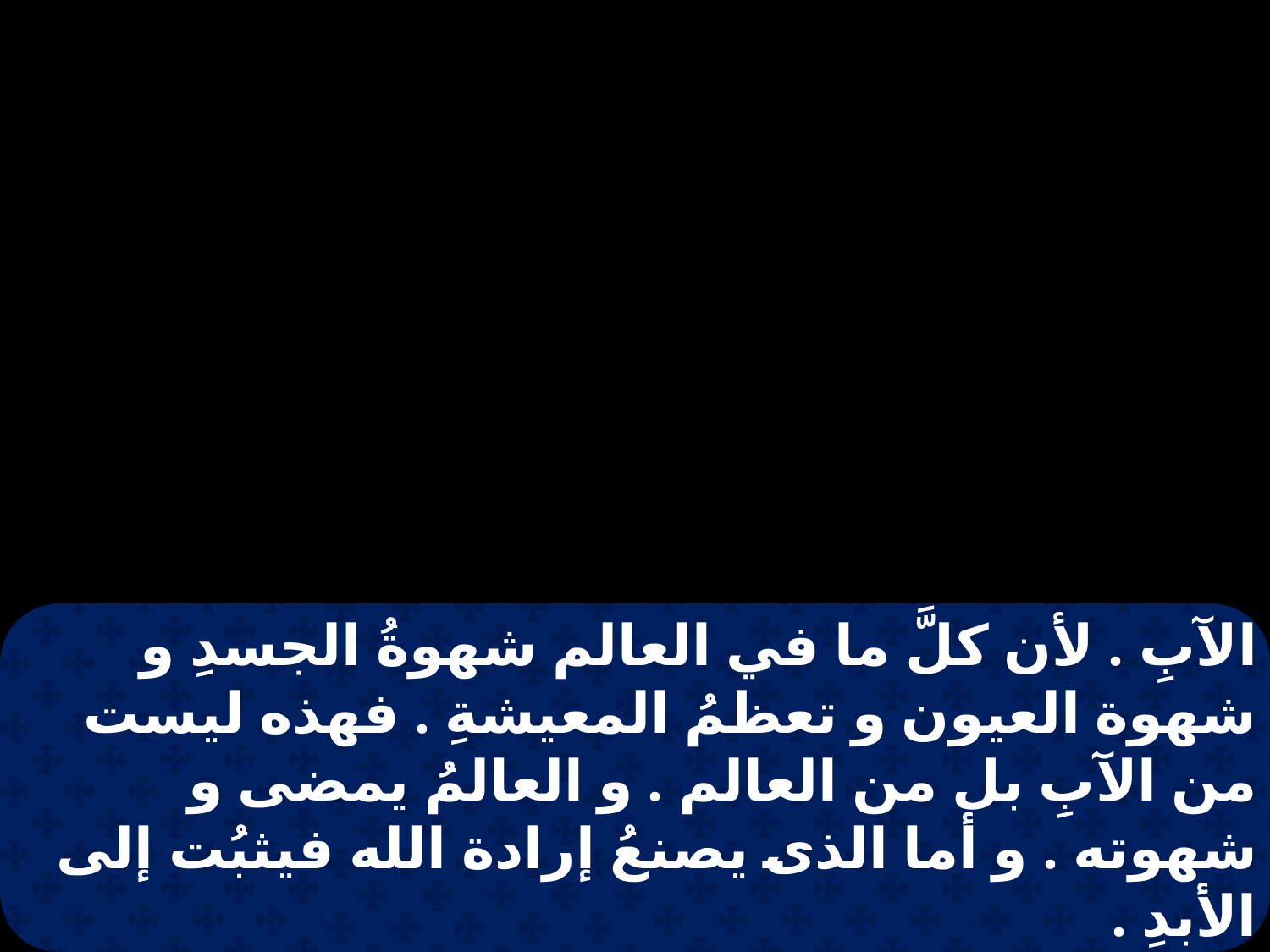

الآبِ . لأن كلَّ ما في العالم شهوةُ الجسدِ و شهوة العيون و تعظمُ المعيشةِ . فهذه ليست من الآبِ بل من العالم . و العالمُ يمضى و شهوته . و أما الذى يصنعُ إرادة الله فيثبُت إلى الأبدِ .